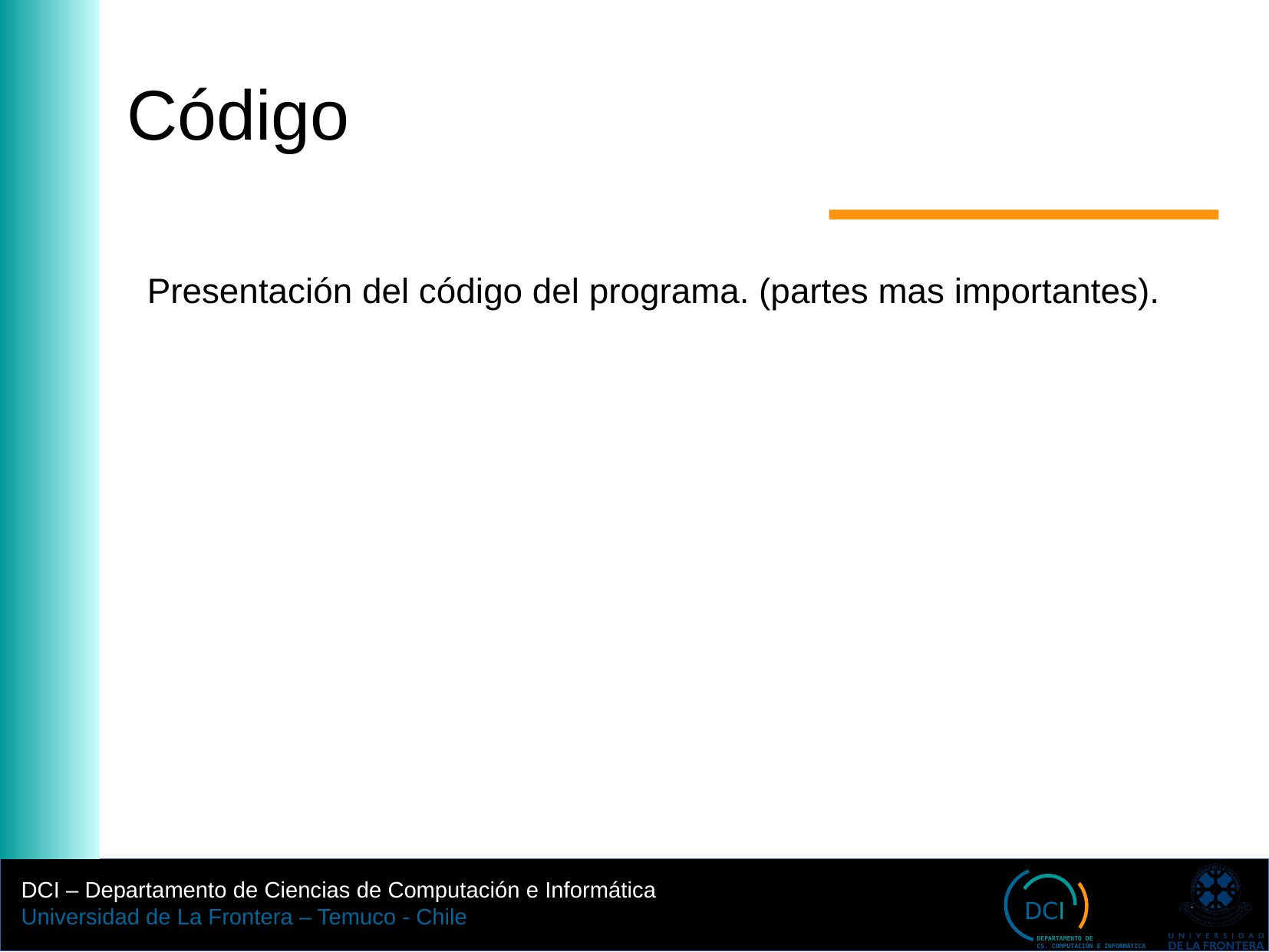

Código
Presentación del código del programa. (partes mas importantes).